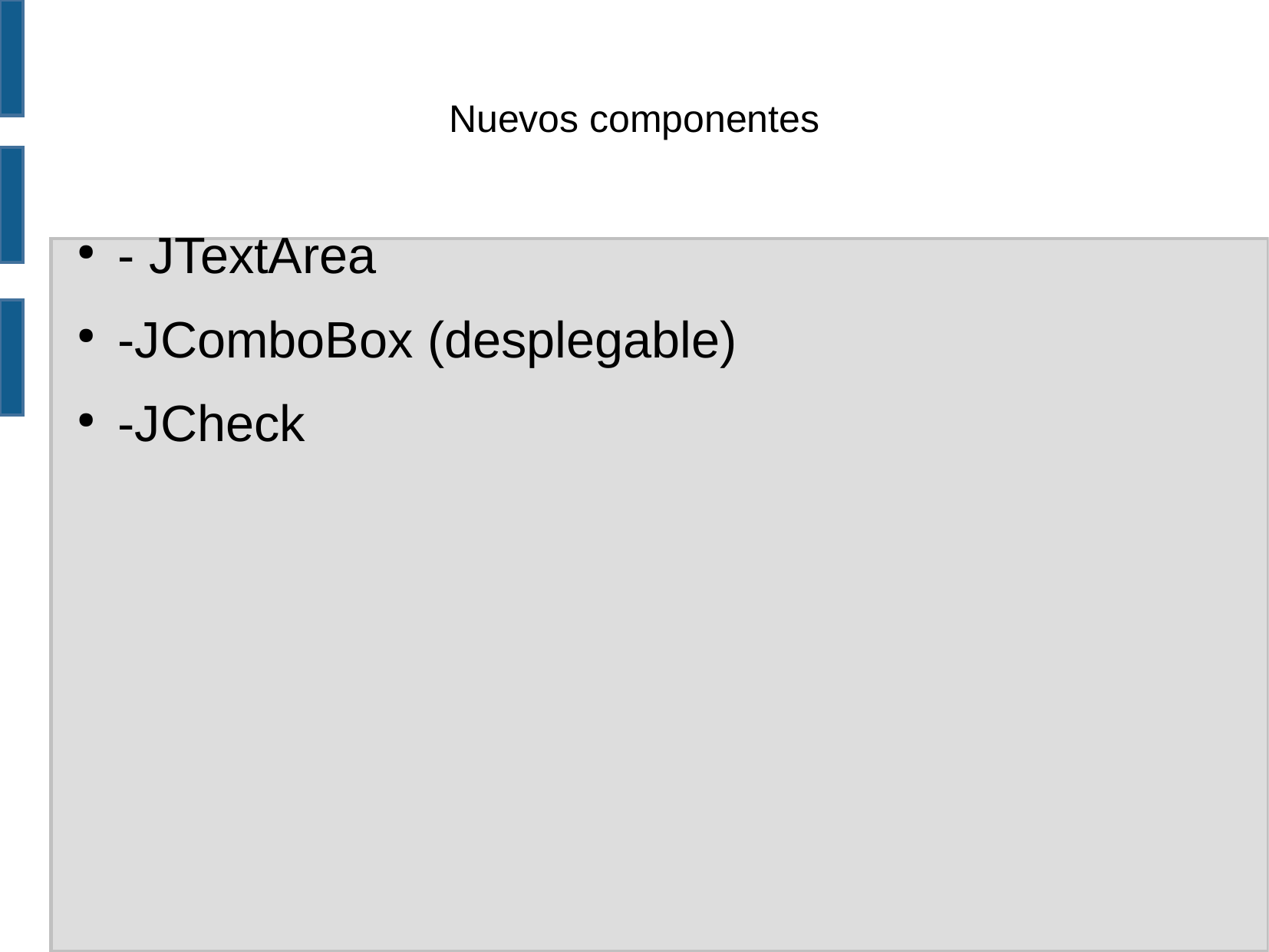

Nuevos componentes
- JTextArea
-JComboBox (desplegable)
-JCheck